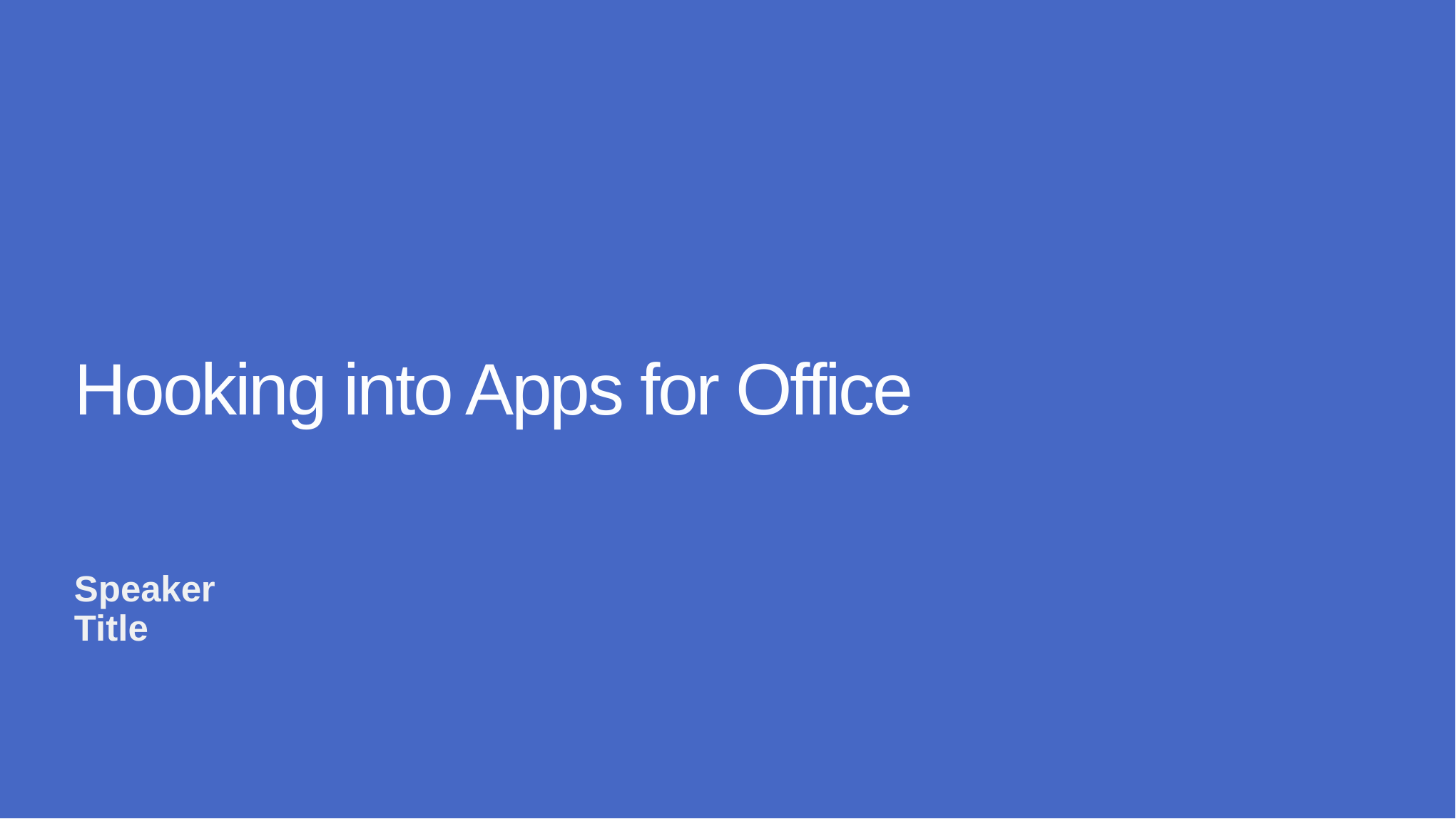

# Hooking into Apps for Office
Speaker
Title